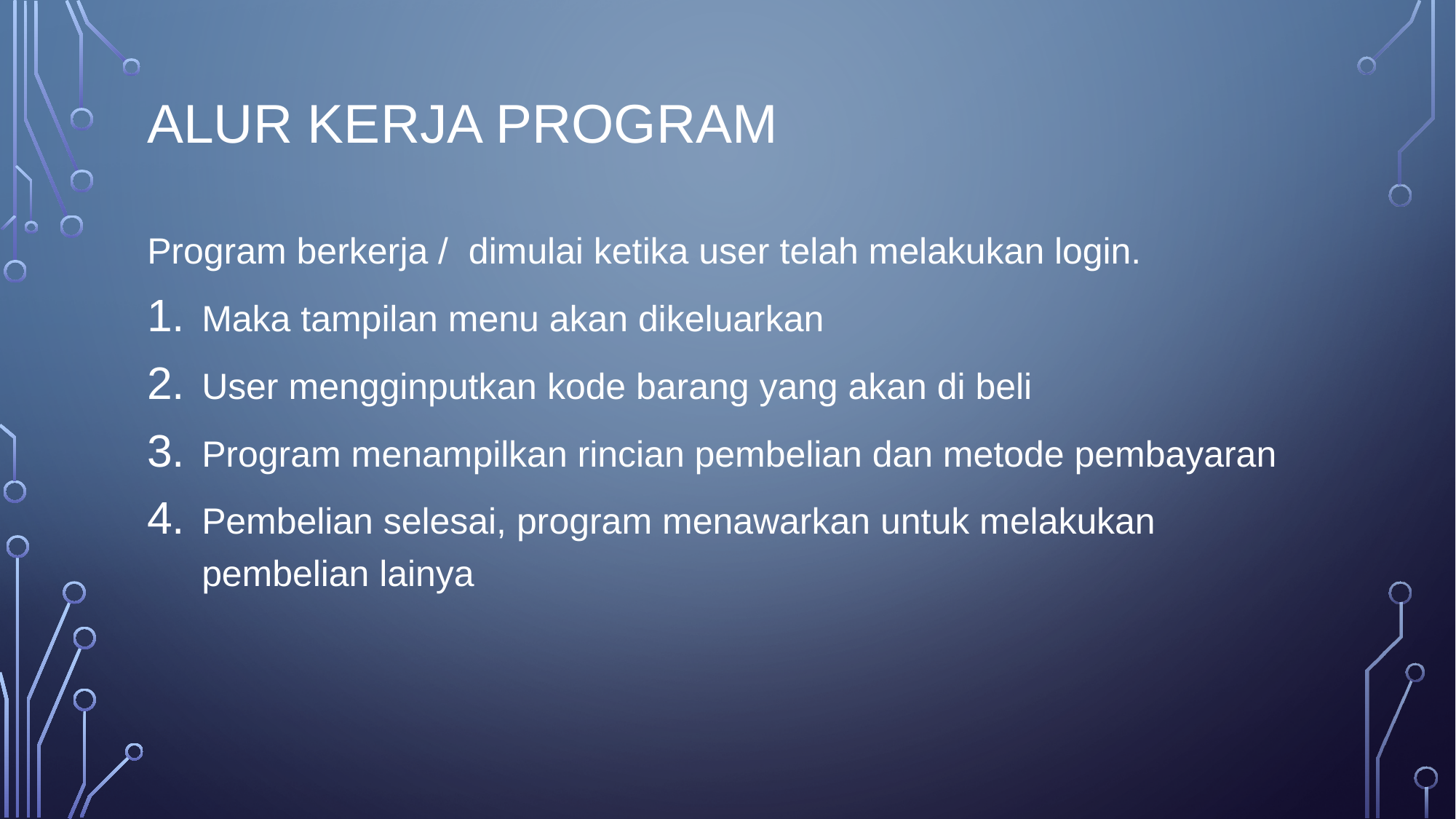

# Alur kerja program
Program berkerja /  dimulai ketika user telah melakukan login.
Maka tampilan menu akan dikeluarkan
User mengginputkan kode barang yang akan di beli
Program menampilkan rincian pembelian dan metode pembayaran
Pembelian selesai, program menawarkan untuk melakukan pembelian lainya